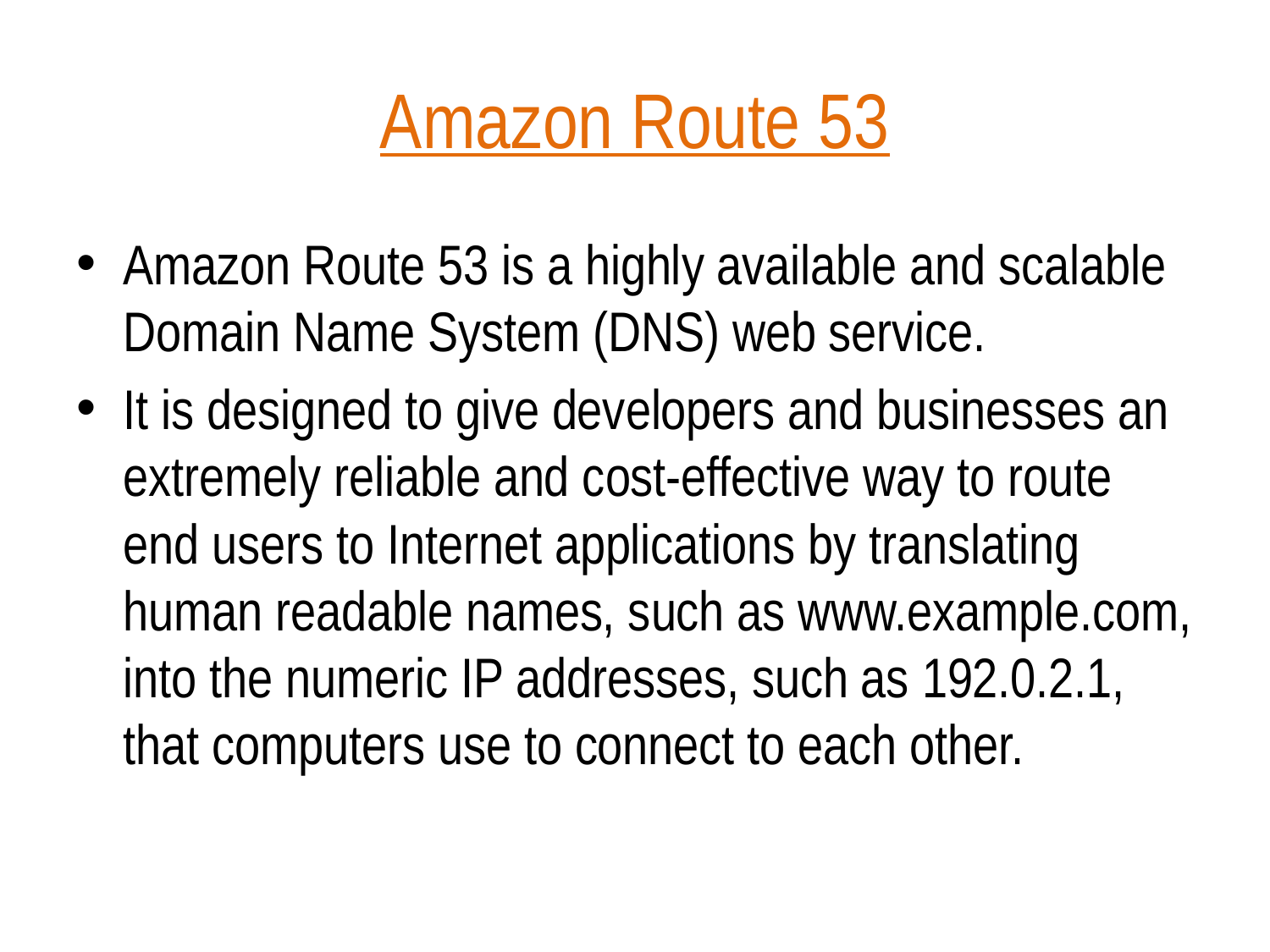

# Amazon Route 53
Amazon Route 53 is a highly available and scalable Domain Name System (DNS) web service.
It is designed to give developers and businesses an extremely reliable and cost-effective way to route end users to Internet applications by translating human readable names, such as www.example.com, into the numeric IP addresses, such as 192.0.2.1, that computers use to connect to each other.